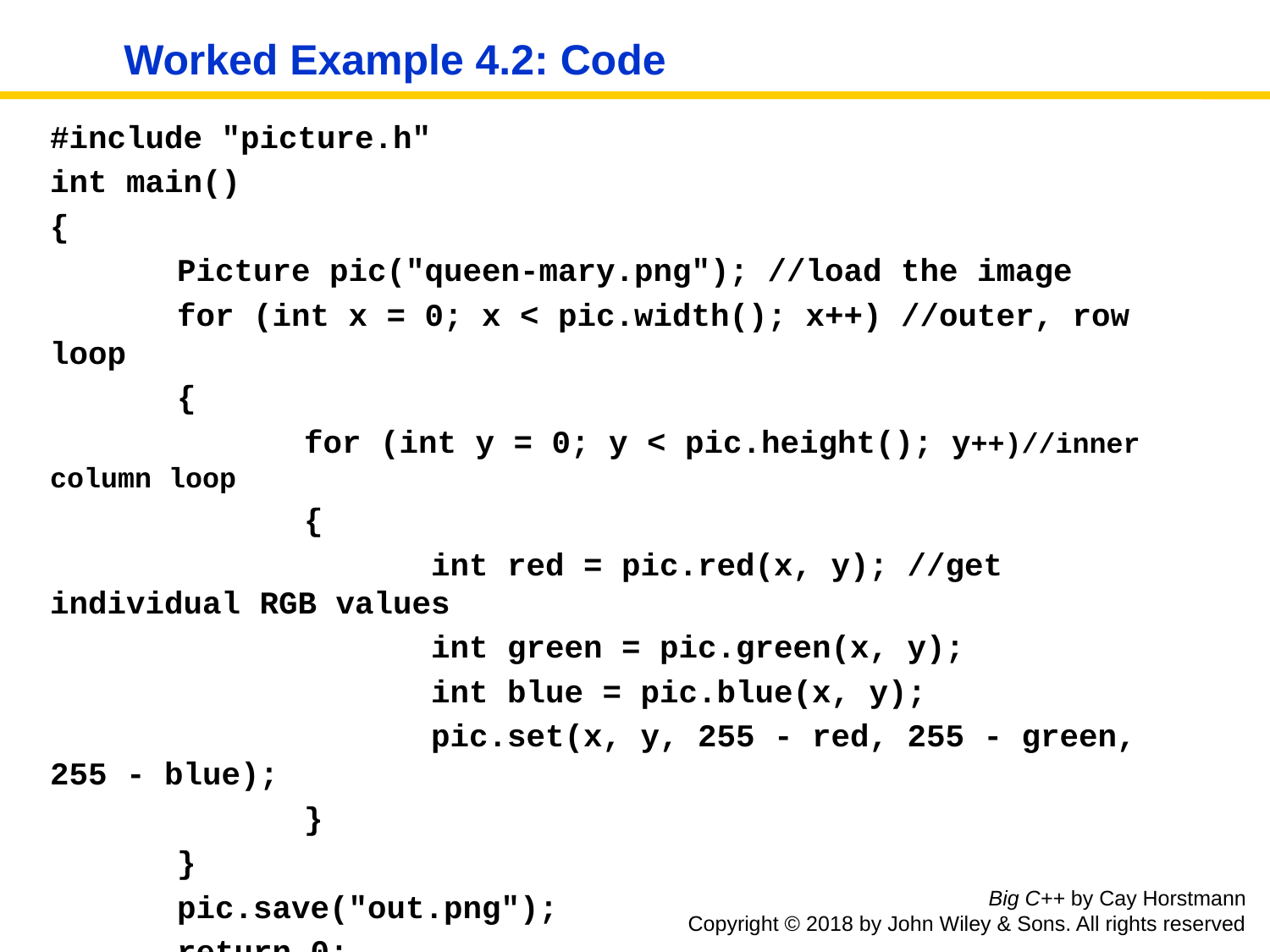

# Worked Example 4.2: Code
#include "picture.h"
int main()
{
	Picture pic("queen-mary.png"); //load the image
	for (int x = 0; x < pic.width(); x++) //outer, row loop
	{
		for (int y = 0; y < pic.height(); y++)//inner column loop
		{
			int red = pic.red(x, y); //get individual RGB values
			int green = pic.green(x, y);
			int blue = pic.blue(x, y);
			pic.set(x, y, 255 - red, 255 - green, 255 - blue);
		}
	}
	pic.save("out.png");
	return 0;
}
Big C++ by Cay Horstmann
Copyright © 2018 by John Wiley & Sons. All rights reserved